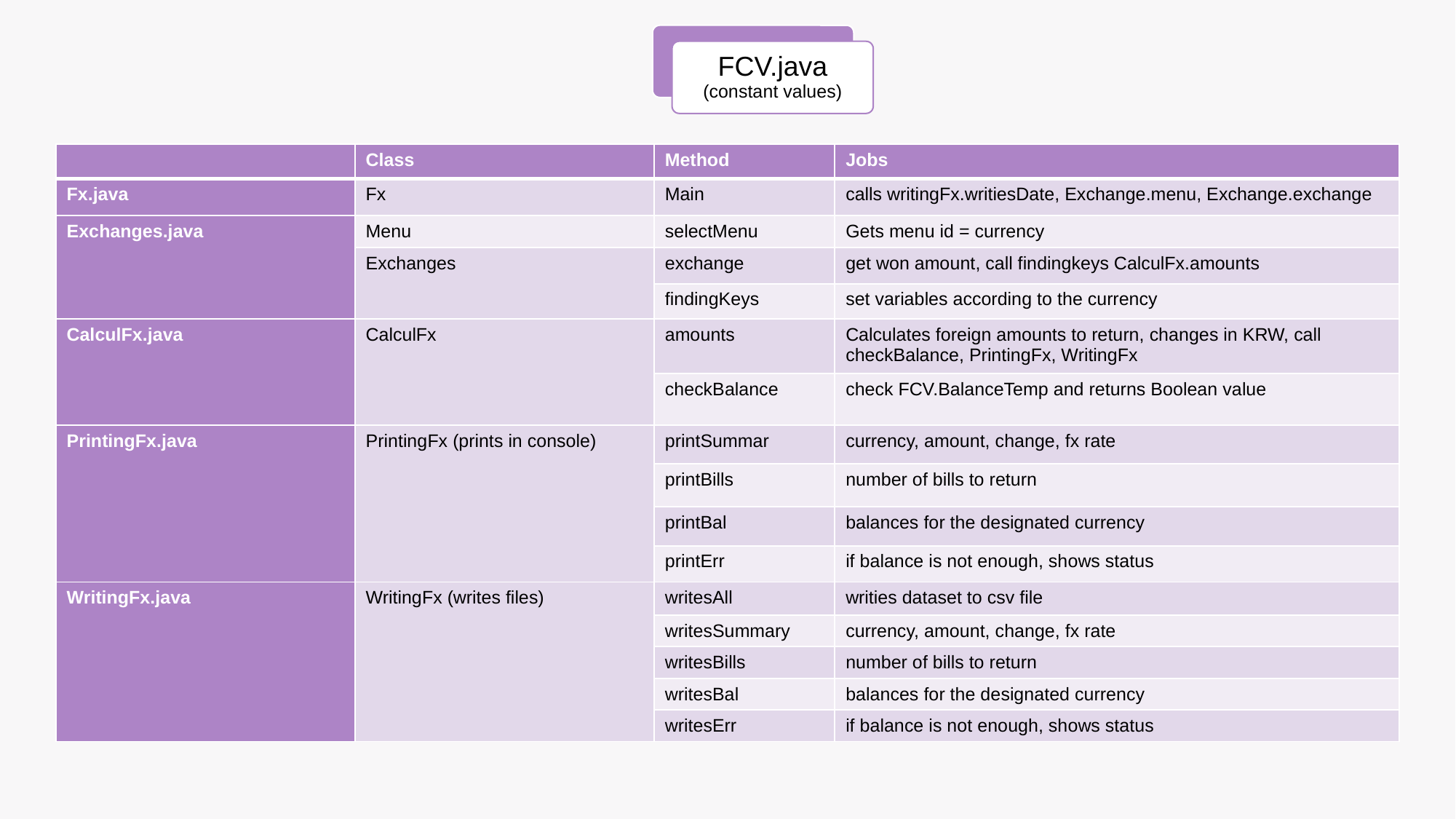

FCV.java
(constant values)
|  | Class | Method | Jobs |
| --- | --- | --- | --- |
| Fx.java | Fx | Main | calls writingFx.writiesDate, Exchange.menu, Exchange.exchange |
| Exchanges.java | Menu | selectMenu | Gets menu id = currency |
|  | Exchanges | exchange | get won amount, call findingkeys CalculFx.amounts |
|  |  | findingKeys | set variables according to the currency |
| CalculFx.java | CalculFx | amounts | Calculates foreign amounts to return, changes in KRW, call checkBalance, PrintingFx, WritingFx |
|  |  | checkBalance | check FCV.BalanceTemp and returns Boolean value |
| PrintingFx.java | PrintingFx (prints in console) | printSummar | currency, amount, change, fx rate |
|  |  | printBills | number of bills to return |
|  |  | printBal | balances for the designated currency |
|  |  | printErr | if balance is not enough, shows status |
| WritingFx.java | WritingFx (writes files) | writesAll | writies dataset to csv file |
|  |  | writesSummary | currency, amount, change, fx rate |
|  |  | writesBills | number of bills to return |
|  |  | writesBal | balances for the designated currency |
|  |  | writesErr | if balance is not enough, shows status |